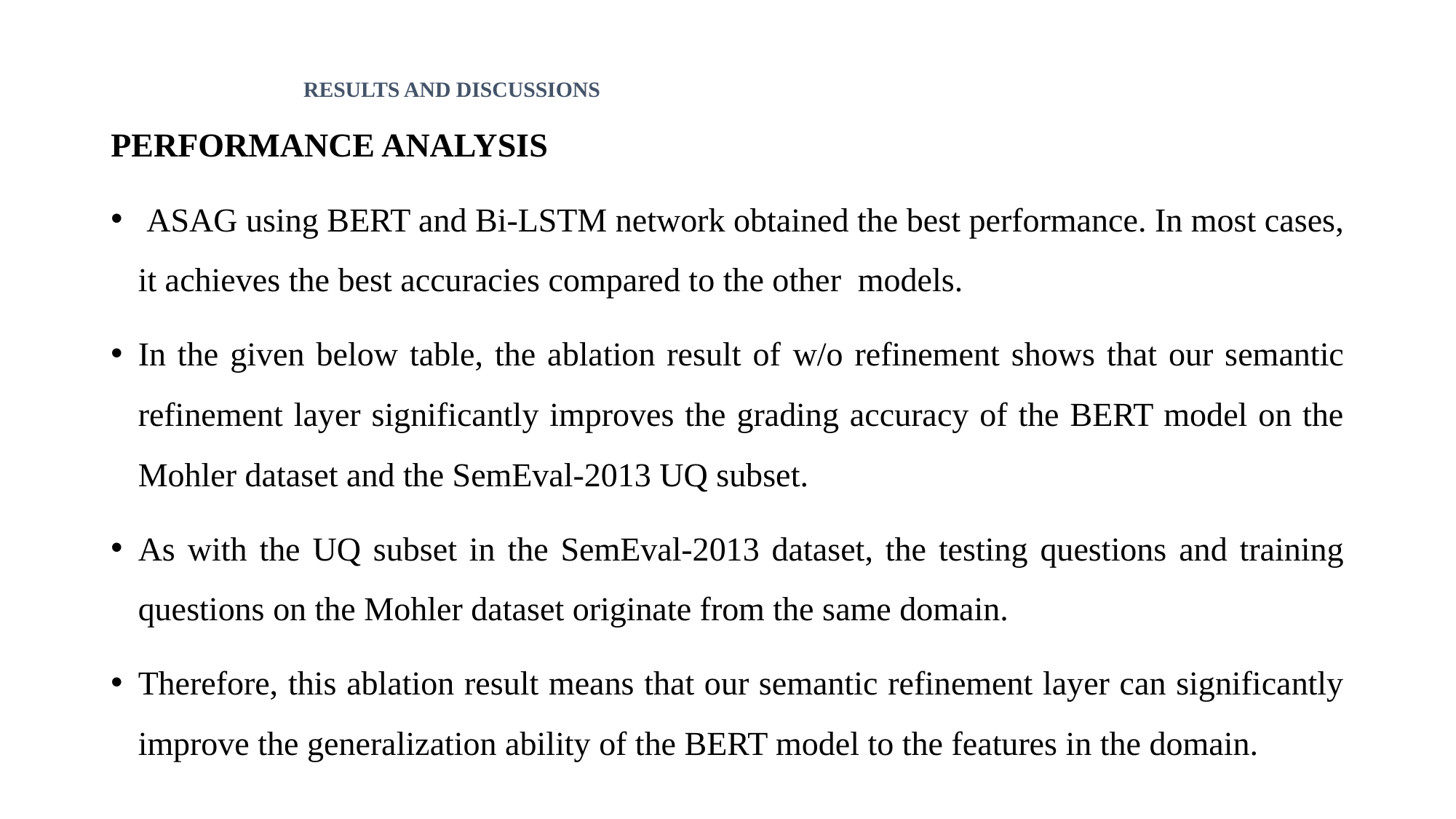

# RESULTS AND DISCUSSIONS
PERFORMANCE ANALYSIS
 ASAG using BERT and Bi-LSTM network obtained the best performance. In most cases, it achieves the best accuracies compared to the other  models.
In the given below table, the ablation result of w/o refinement shows that our semantic refinement layer significantly improves the grading accuracy of the BERT model on the Mohler dataset and the SemEval-2013 UQ subset.
As with the UQ subset in the SemEval-2013 dataset, the testing questions and training questions on the Mohler dataset originate from the same domain.
Therefore, this ablation result means that our semantic refinement layer can significantly improve the generalization ability of the BERT model to the features in the domain.